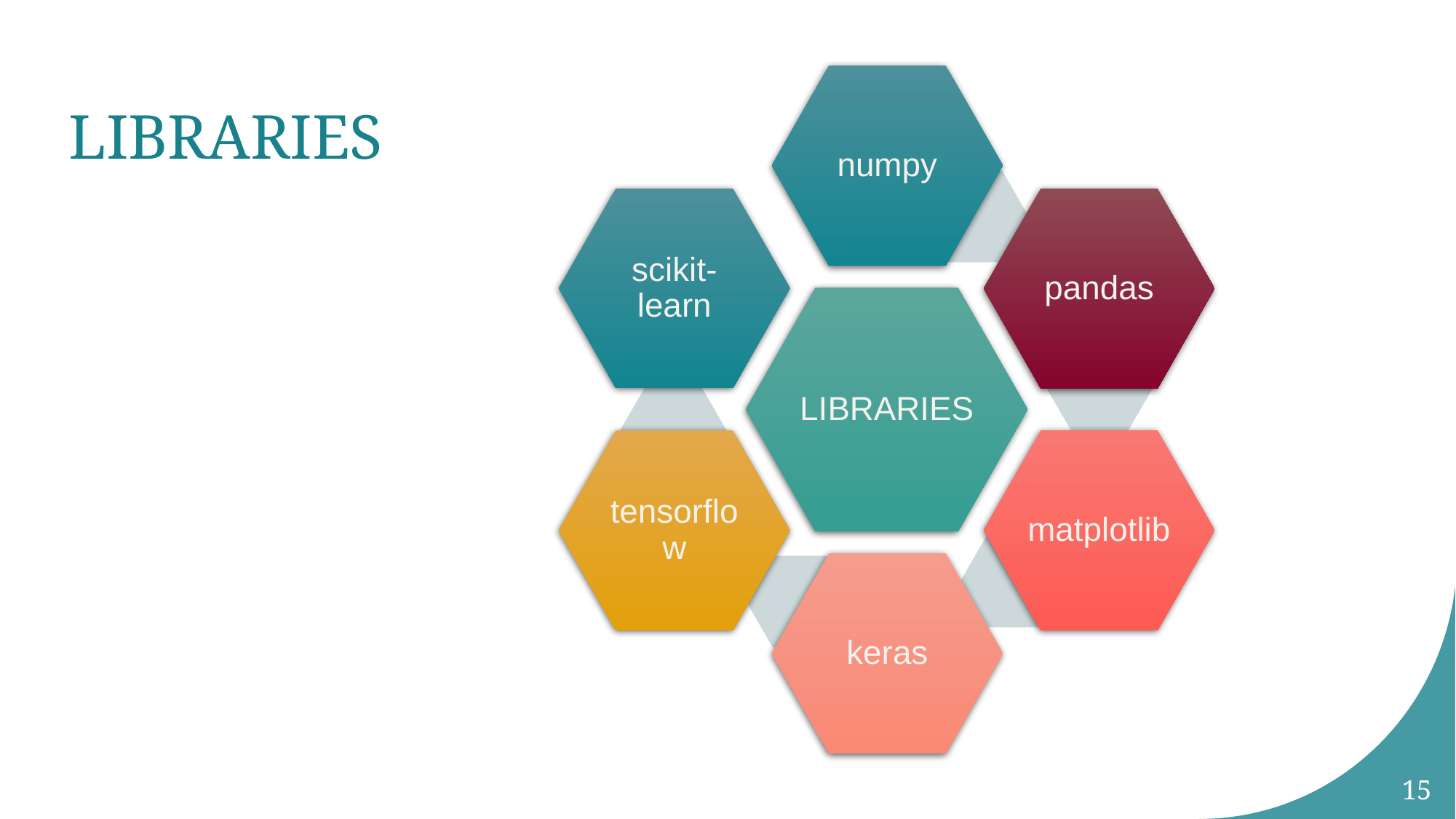

LIBRARIES
numpy
pandas
matplotlib
keras
tensorflow
scikit-learn
LIBRARIES

15